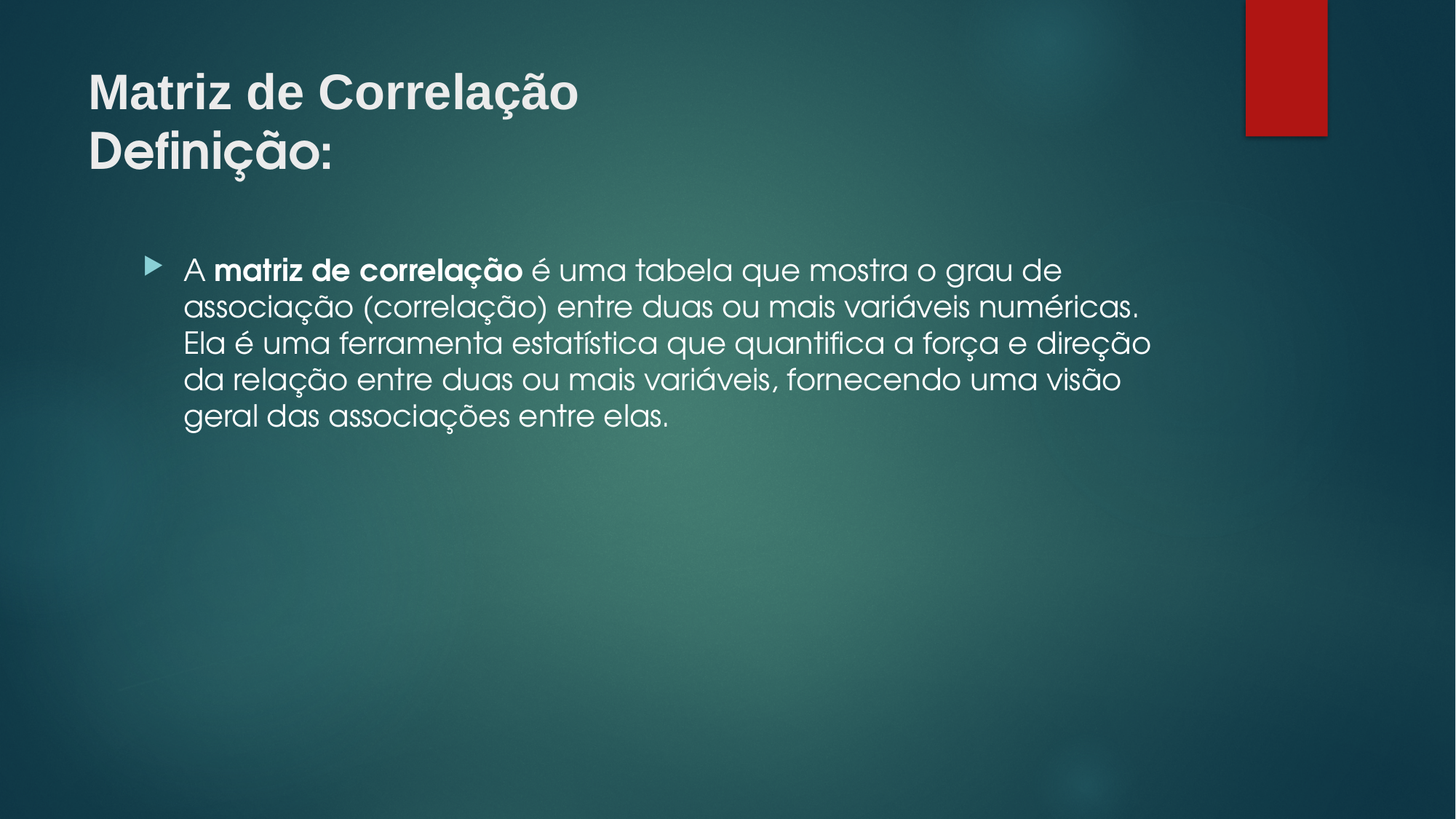

# Matriz de Correlação Definição:
A matriz de correlação é uma tabela que mostra o grau de associação (correlação) entre duas ou mais variáveis numéricas. Ela é uma ferramenta estatística que quantifica a força e direção da relação entre duas ou mais variáveis, fornecendo uma visão geral das associações entre elas.